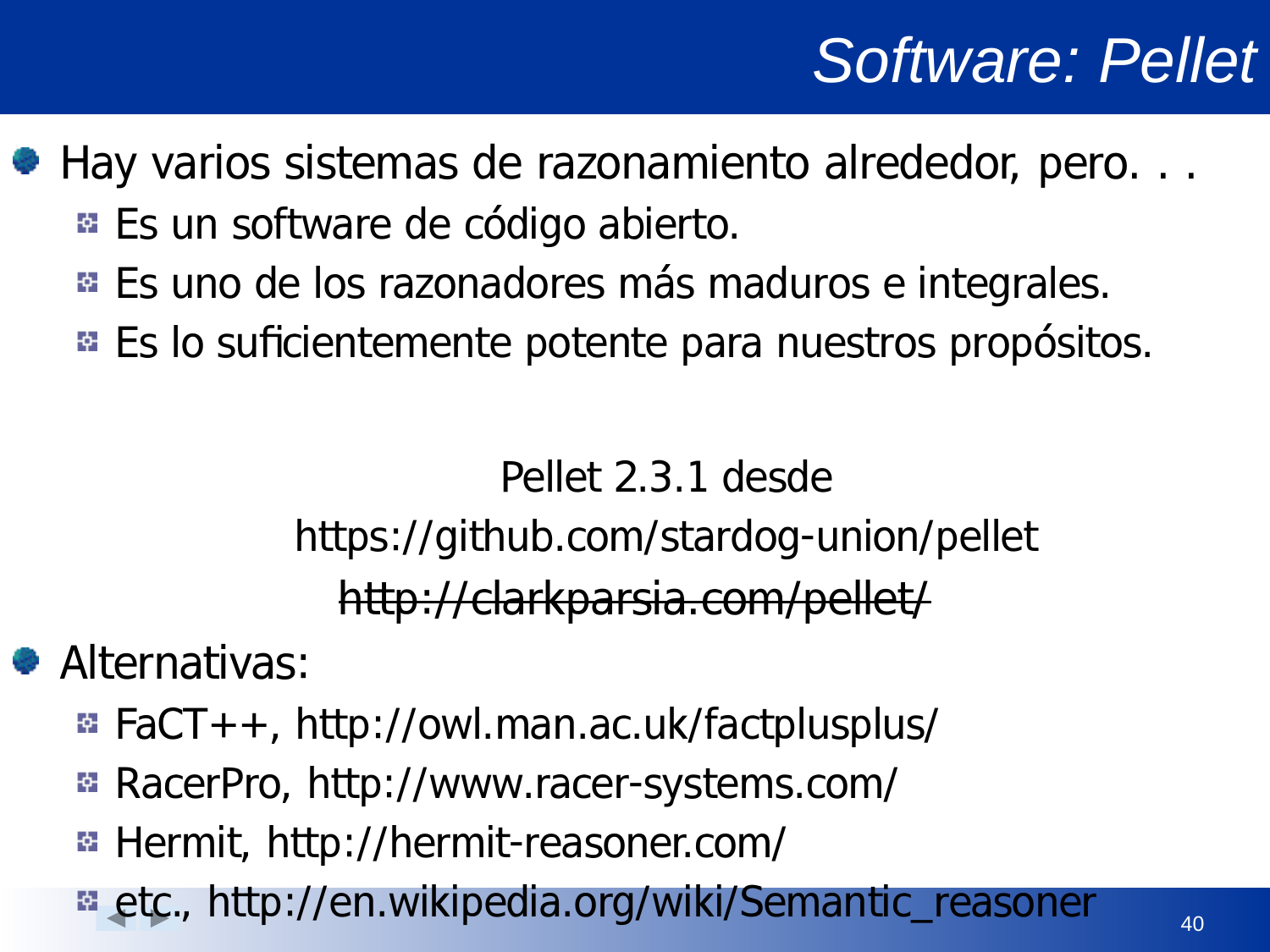

# Software: Pellet
Hay varios sistemas de razonamiento alrededor, pero. . .
Es un software de código abierto.
Es uno de los razonadores más maduros e integrales.
Es lo suficientemente potente para nuestros propósitos.

Pellet 2.3.1 desde
https://github.com/stardog-union/pellet
http://clarkparsia.com/pellet/
Alternativas:
FaCT++, http://owl.man.ac.uk/factplusplus/
RacerPro, http://www.racer-systems.com/
Hermit, http://hermit-reasoner.com/
etc., http://en.wikipedia.org/wiki/Semantic_reasoner
40